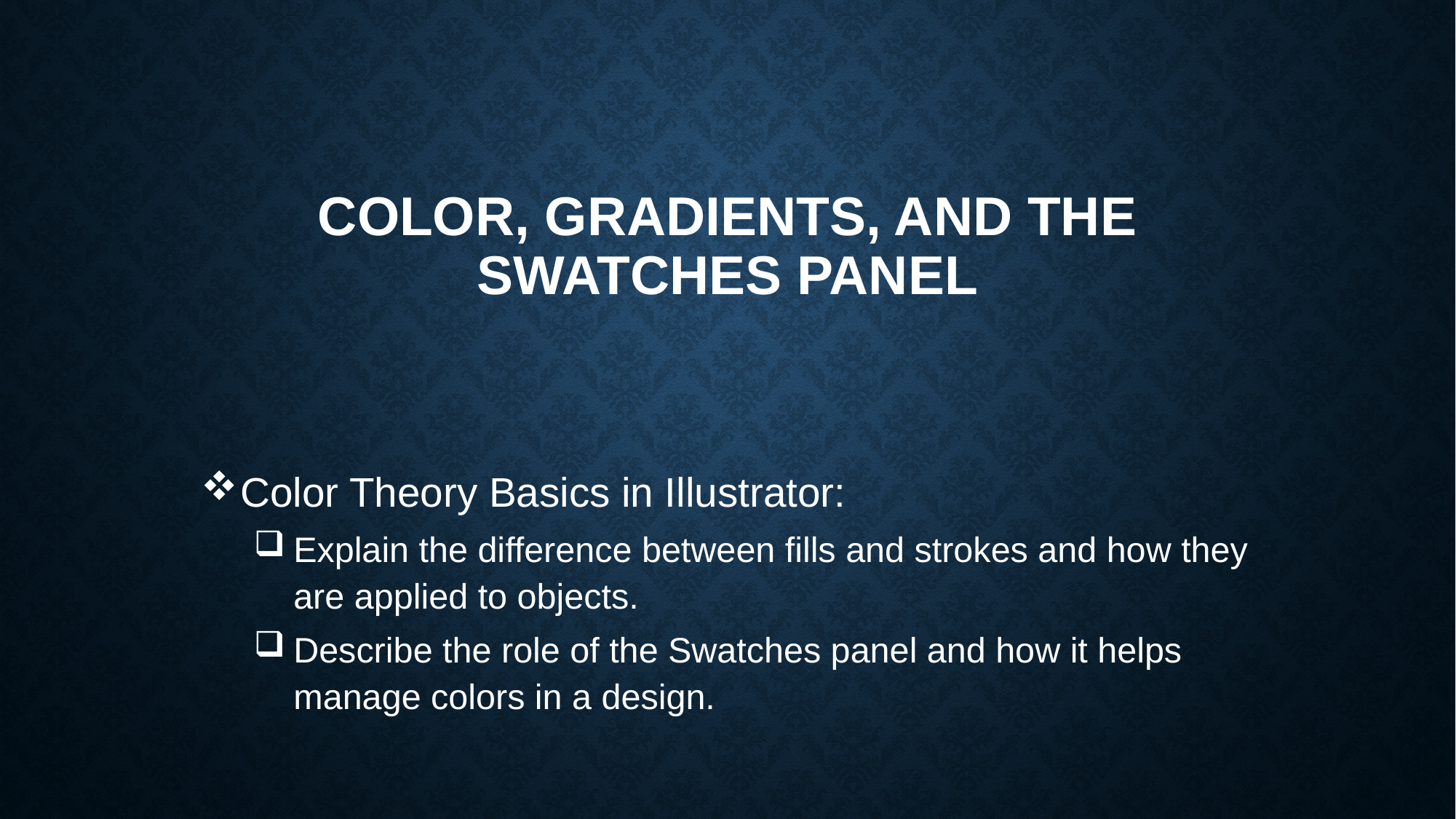

# Color, Gradients, and the Swatches Panel
Color Theory Basics in Illustrator:
Explain the difference between fills and strokes and how they are applied to objects.
Describe the role of the Swatches panel and how it helps manage colors in a design.